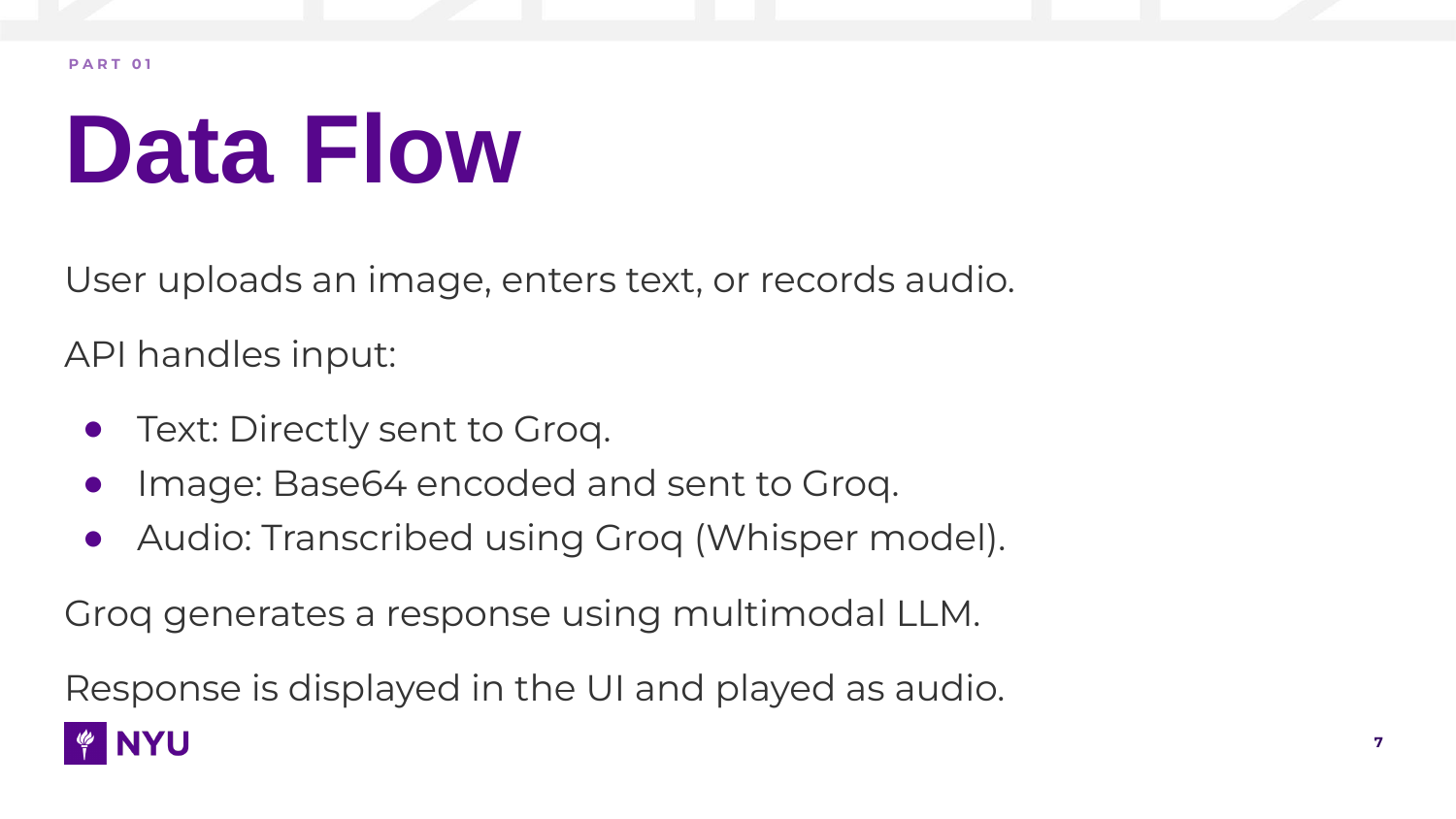

P A R T   0 1
# Data Flow
User uploads an image, enters text, or records audio.
API handles input:
Text: Directly sent to Groq.
Image: Base64 encoded and sent to Groq.
Audio: Transcribed using Groq (Whisper model).
Groq generates a response using multimodal LLM.
Response is displayed in the UI and played as audio.